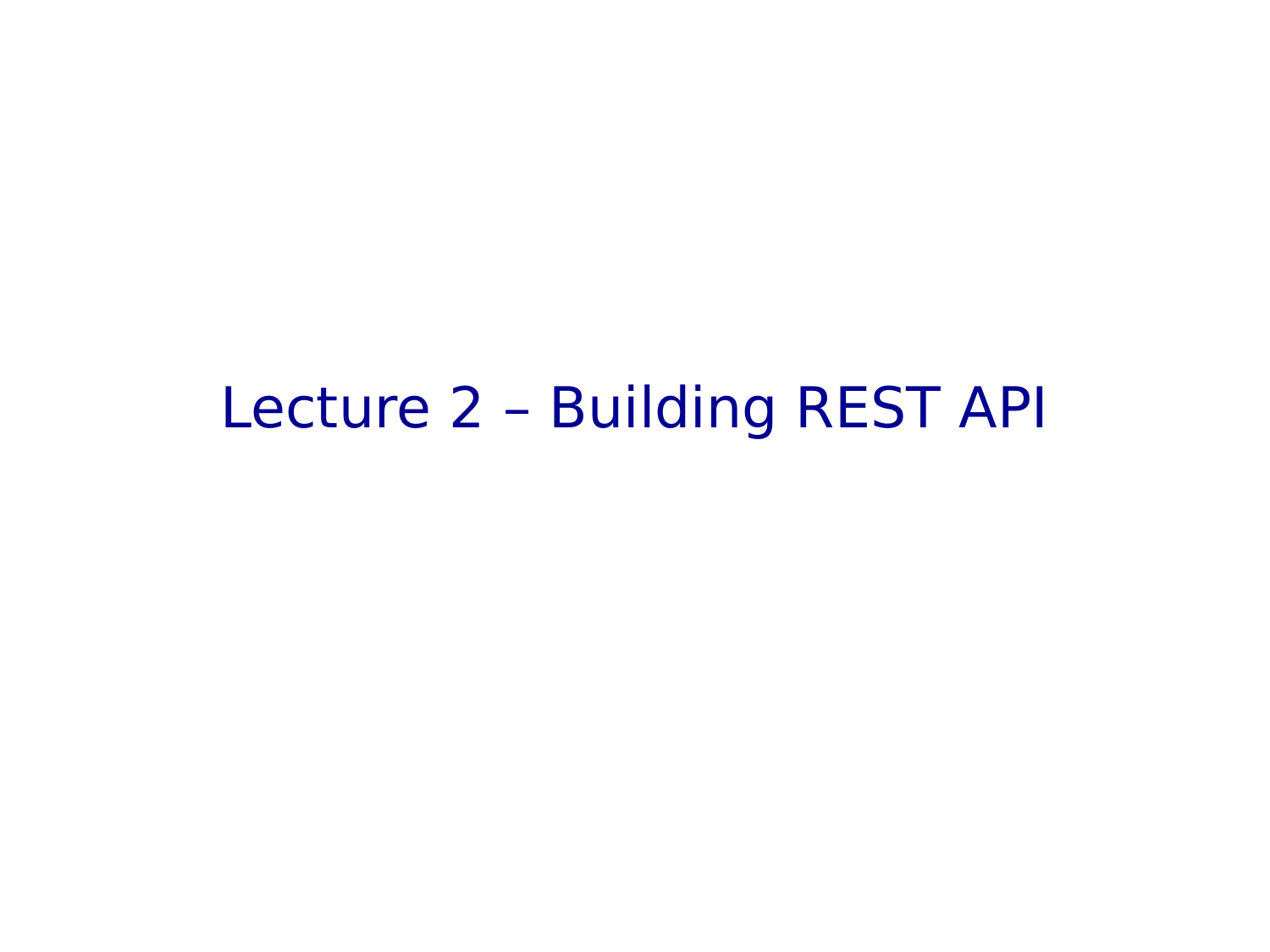

# Lecture 2 – Building REST API